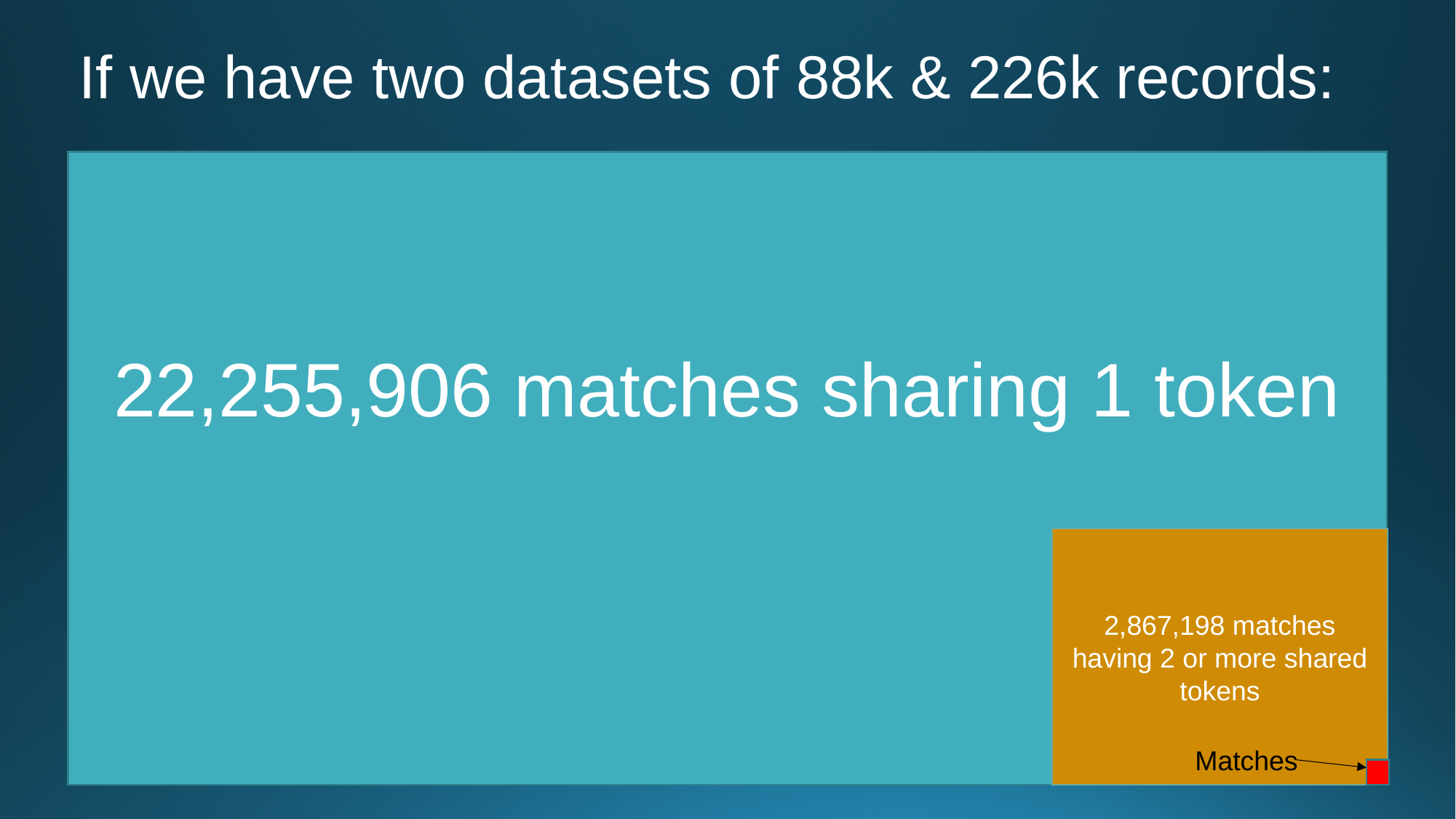

# If we have two datasets of 88k & 226k records:
22,255,906 matches sharing 1 token

2,867,198 matches having 2 or more shared tokens
Matches